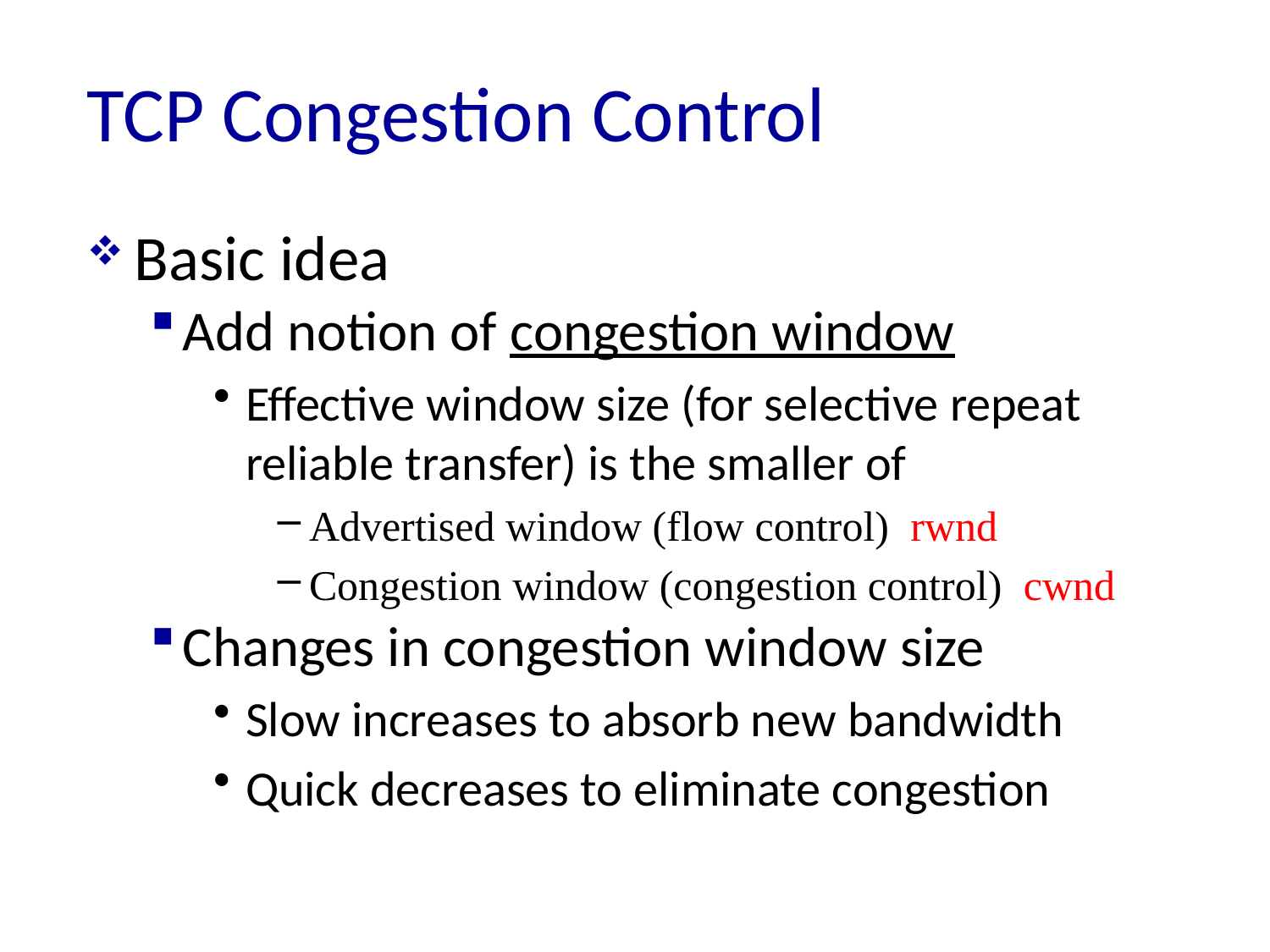

# TCP Congestion Control
Basic idea
Add notion of congestion window
Effective window size (for selective repeat reliable transfer) is the smaller of
Advertised window (flow control)  rwnd
Congestion window (congestion control)  cwnd
Changes in congestion window size
Slow increases to absorb new bandwidth
Quick decreases to eliminate congestion